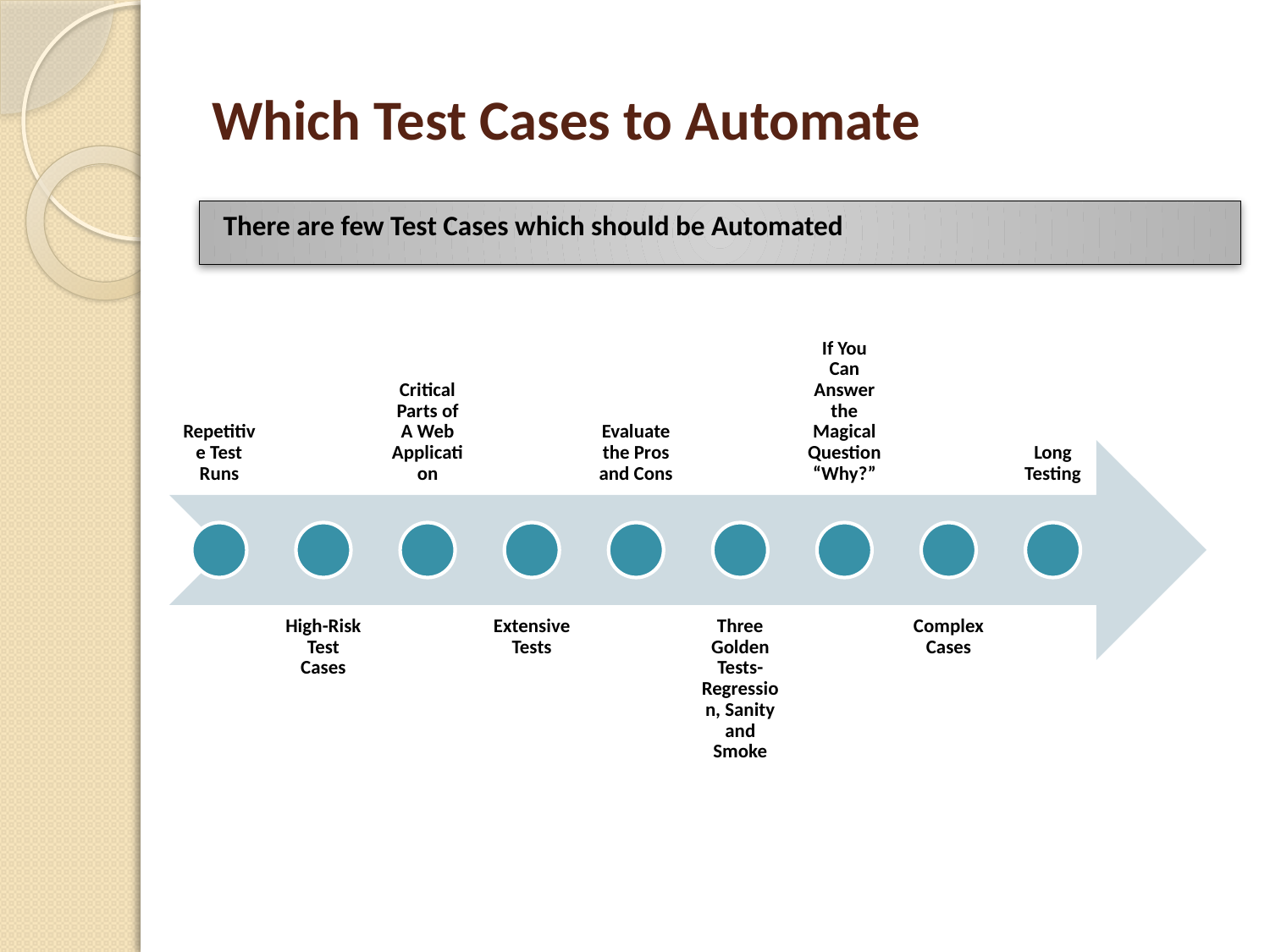

# Which Test Cases to Automate
There are few Test Cases which should be Automated

Repetitive Test Runs
High-Risk Test Cases
Critical Parts of A Web Application
Extensive Tests
Evaluate the Pros and Cons
Three Golden Tests- Regression, Sanity and Smoke
If You Can Answer the Magical Question “Why?”
Complex Cases
Long Testing